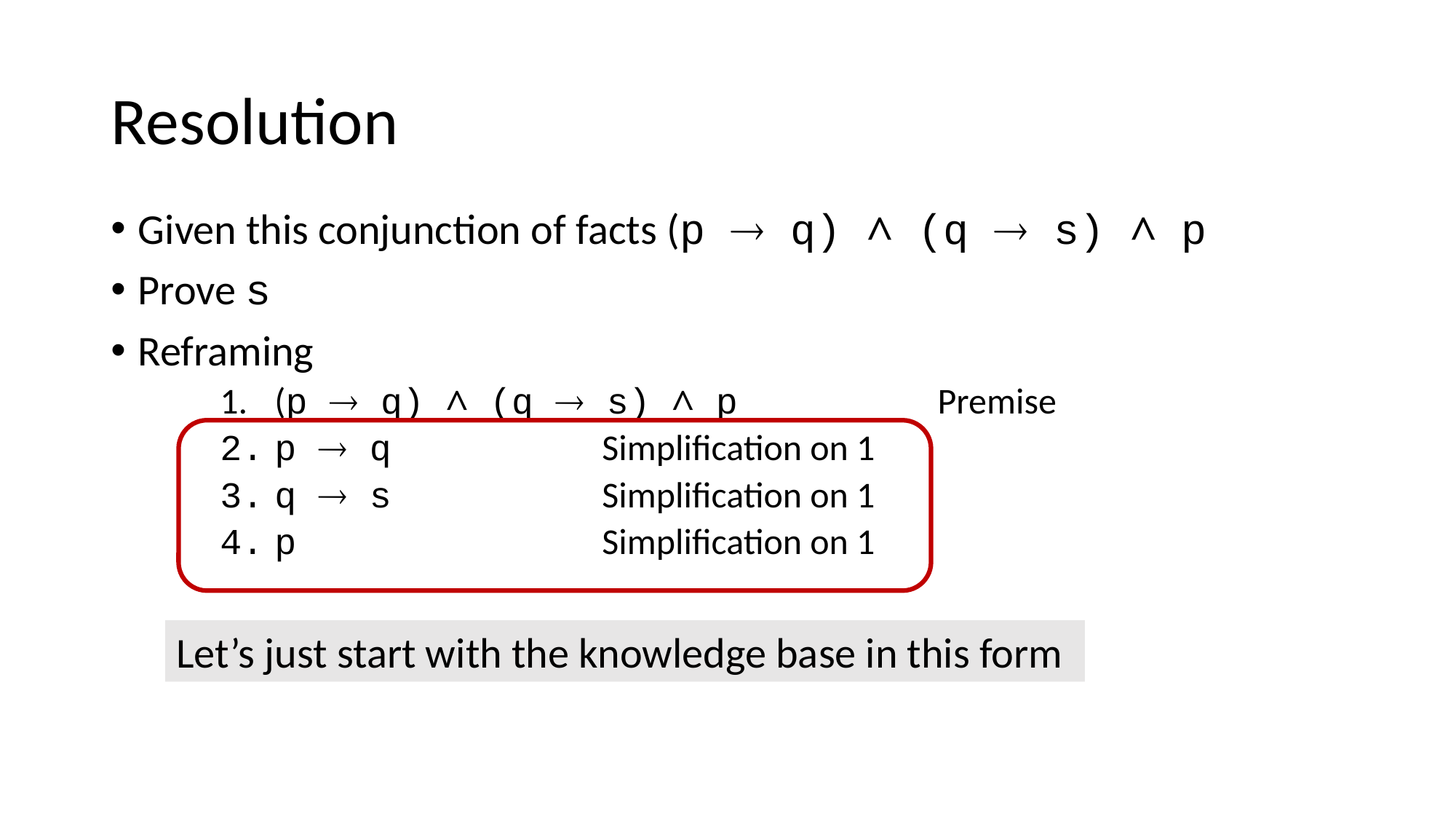

# Resolution
Given this conjunction of facts (p → q) ∧ (q → s) ∧ p
Prove s
Reframing
(p → q) ∧ (q → s) ∧ p		 Premise
p → q		Simplification on 1
q → s		Simplification on 1
p			Simplification on 1

Let’s just start with the knowledge base in this form